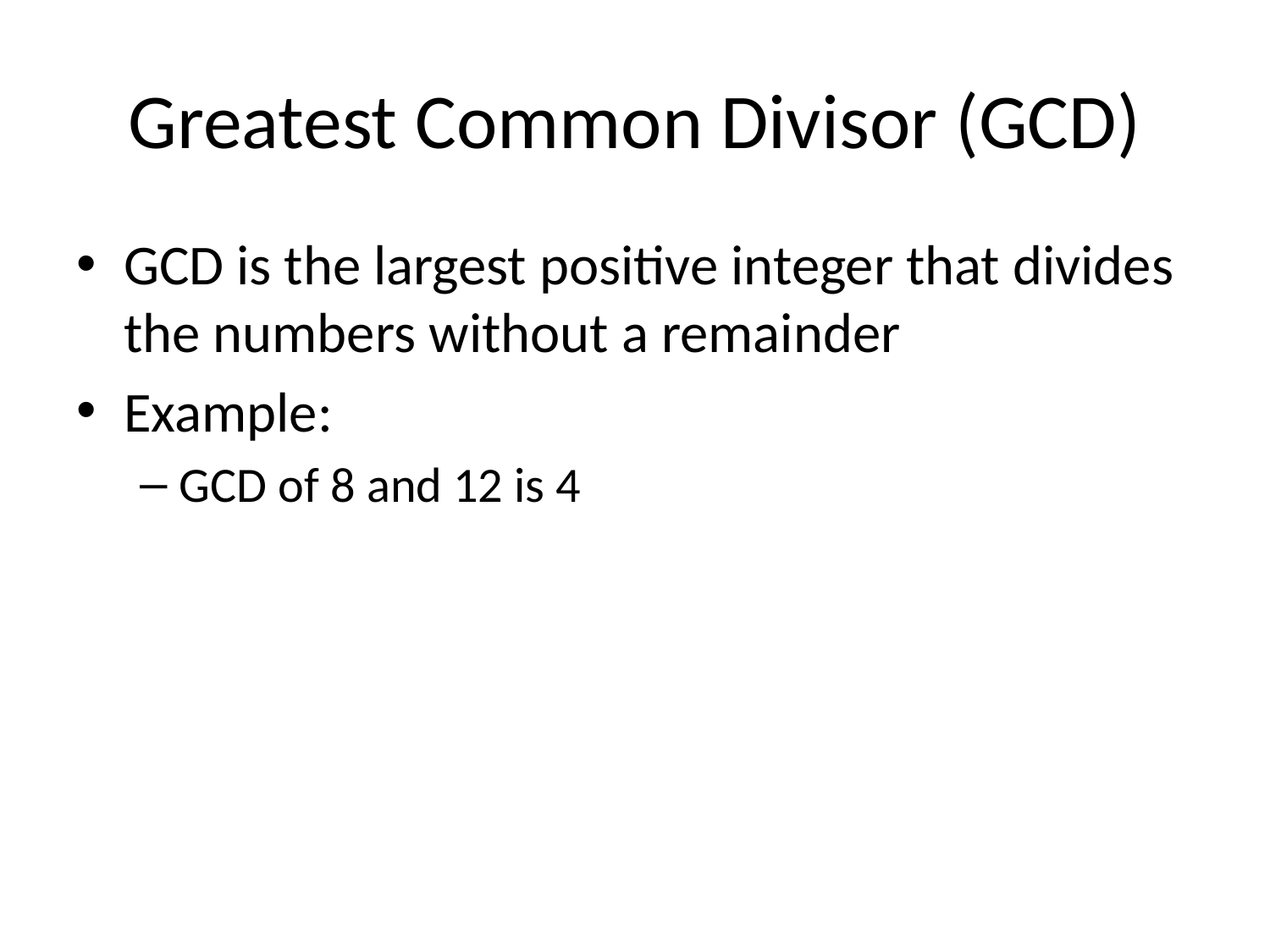

# Greatest Common Divisor (GCD)
GCD is the largest positive integer that divides the numbers without a remainder
Example:
GCD of 8 and 12 is 4